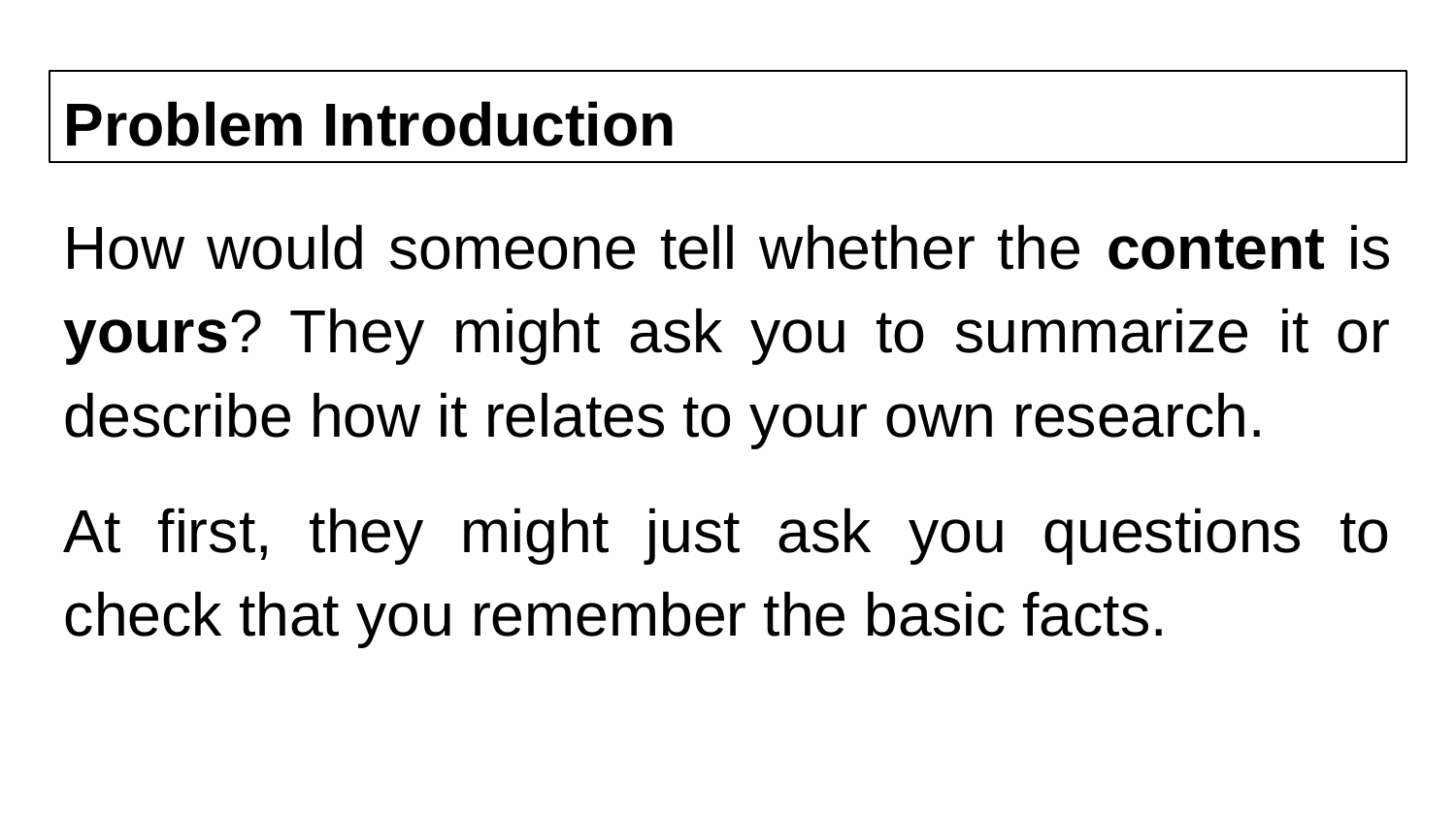

Problem Introduction
How would someone tell whether the content is yours? They might ask you to summarize it or describe how it relates to your own research.
At first, they might just ask you questions to check that you remember the basic facts.